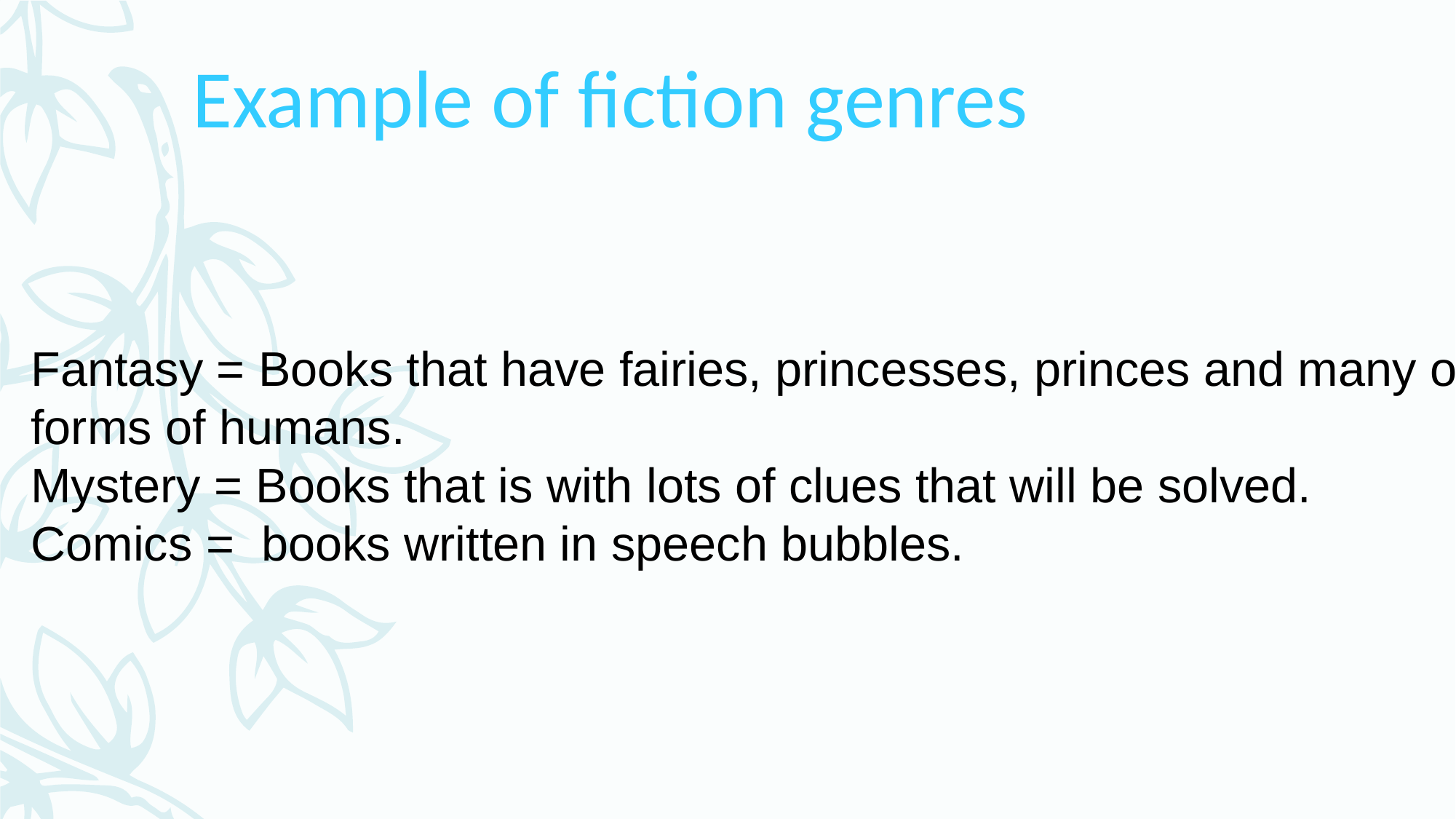

Example of fiction genres

Fantasy = Books that have fairies, princesses, princes and many other different forms of humans.
Mystery = Books that is with lots of clues that will be solved.
Comics =  books written in speech bubbles.